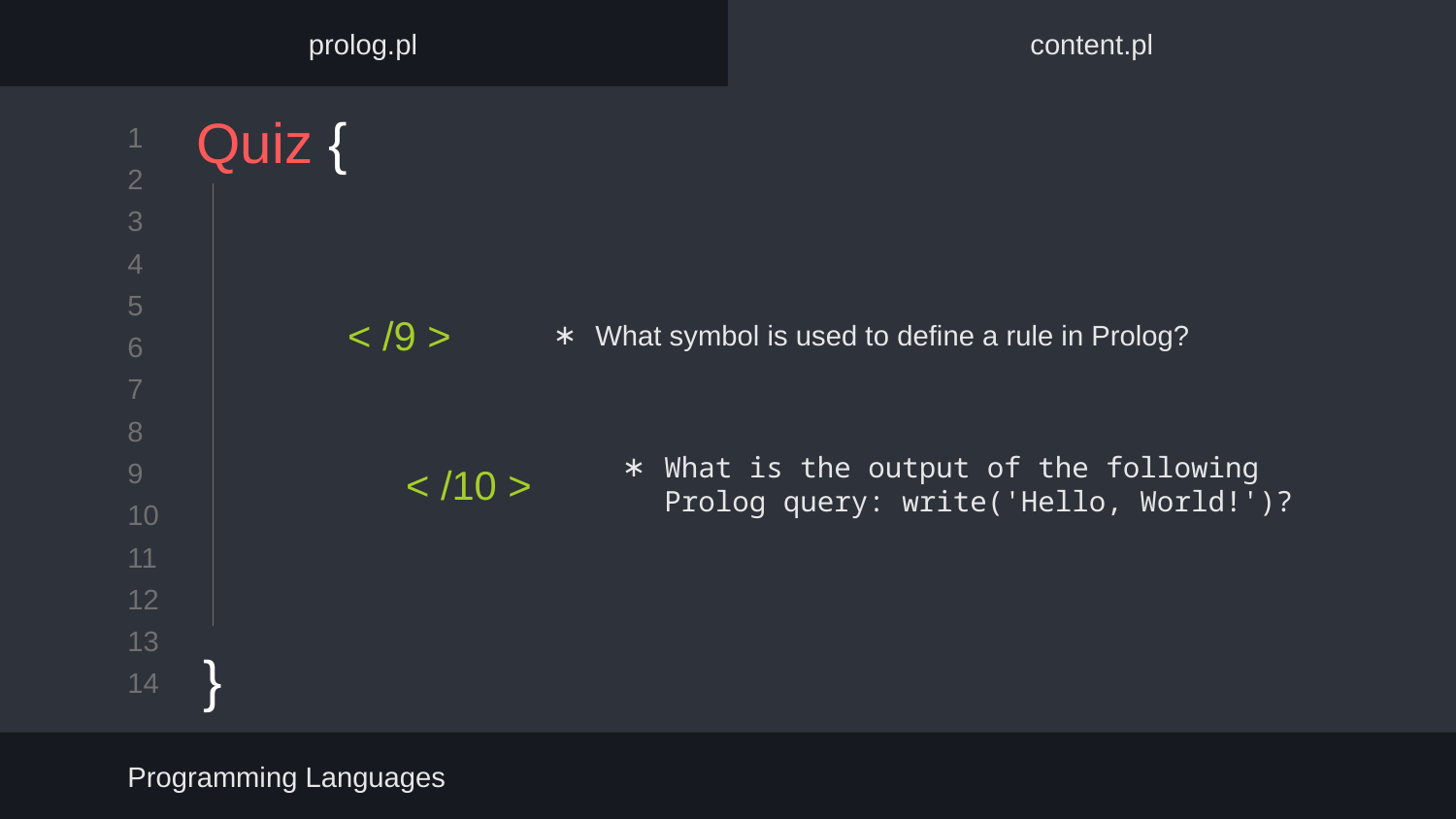

prolog.pl
content.pl
# Quiz {
}
What symbol is used to define a rule in Prolog?
< /9 >
What is the output of the following Prolog query: write('Hello, World!')?
< /10 >
Programming Languages